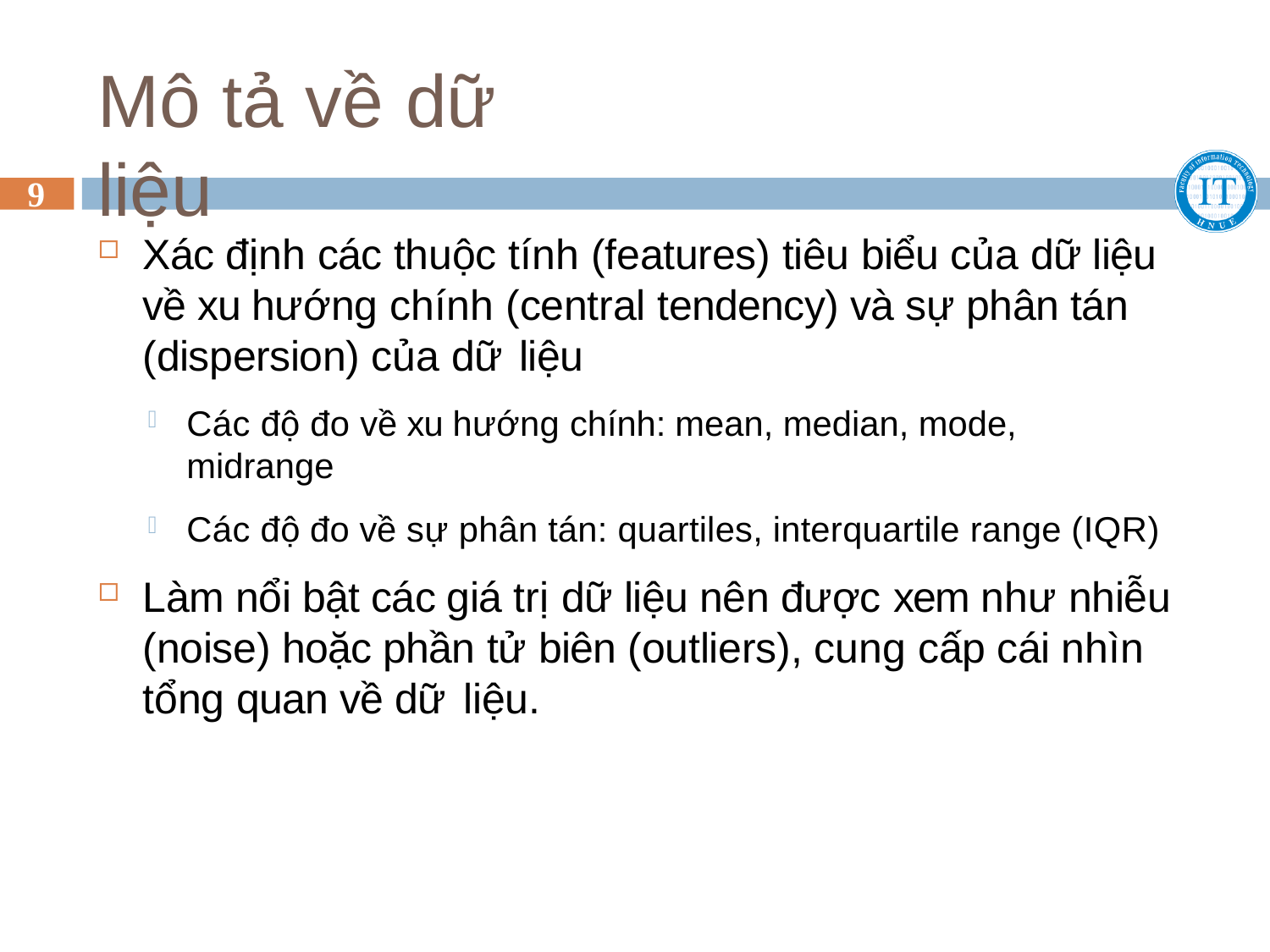

# Mô tả về dữ liệu
9
Xác định các thuộc tính (features) tiêu biểu của dữ liệu  về xu hướng chính (central tendency) và sự phân tán  (dispersion) của dữ liệu
Các độ đo về xu hướng chính: mean, median, mode, midrange
Các độ đo về sự phân tán: quartiles, interquartile range (IQR)
Làm nổi bật các giá trị dữ liệu nên được xem như nhiễu  (noise) hoặc phần tử biên (outliers), cung cấp cái nhìn  tổng quan về dữ liệu.